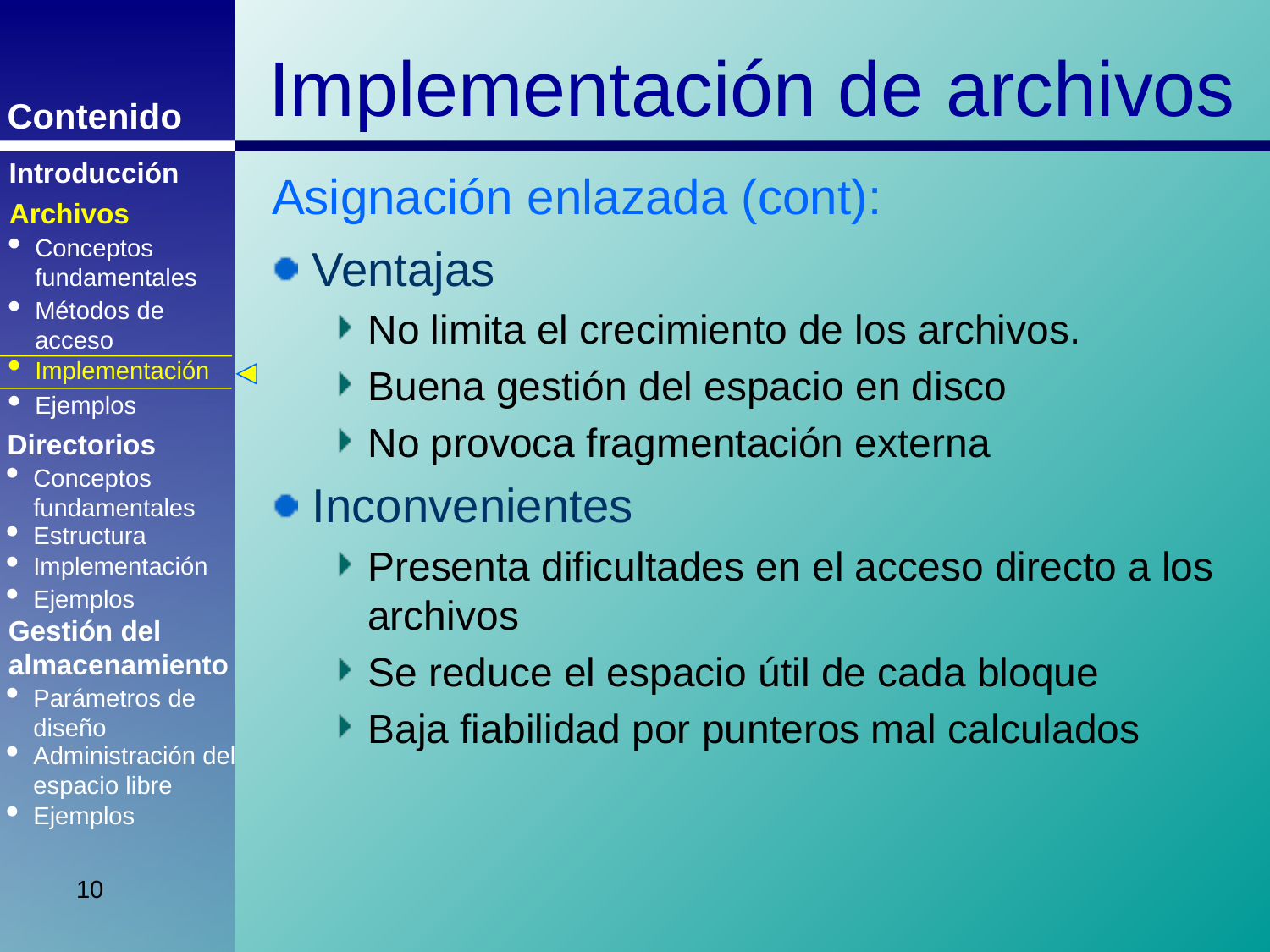

Implementación de archivos
Introducción
Asignación enlazada (cont):
Archivos
Conceptos fundamentales
Ventajas
No limita el crecimiento de los archivos.
Buena gestión del espacio en disco
No provoca fragmentación externa
Inconvenientes
Presenta dificultades en el acceso directo a los archivos
Se reduce el espacio útil de cada bloque
Baja fiabilidad por punteros mal calculados
Métodos de acceso
Implementación

Ejemplos
Directorios
Conceptos fundamentales
Estructura
Implementación
Ejemplos
Gestión del almacenamiento
Parámetros de diseño
Administración del espacio libre
Ejemplos
10